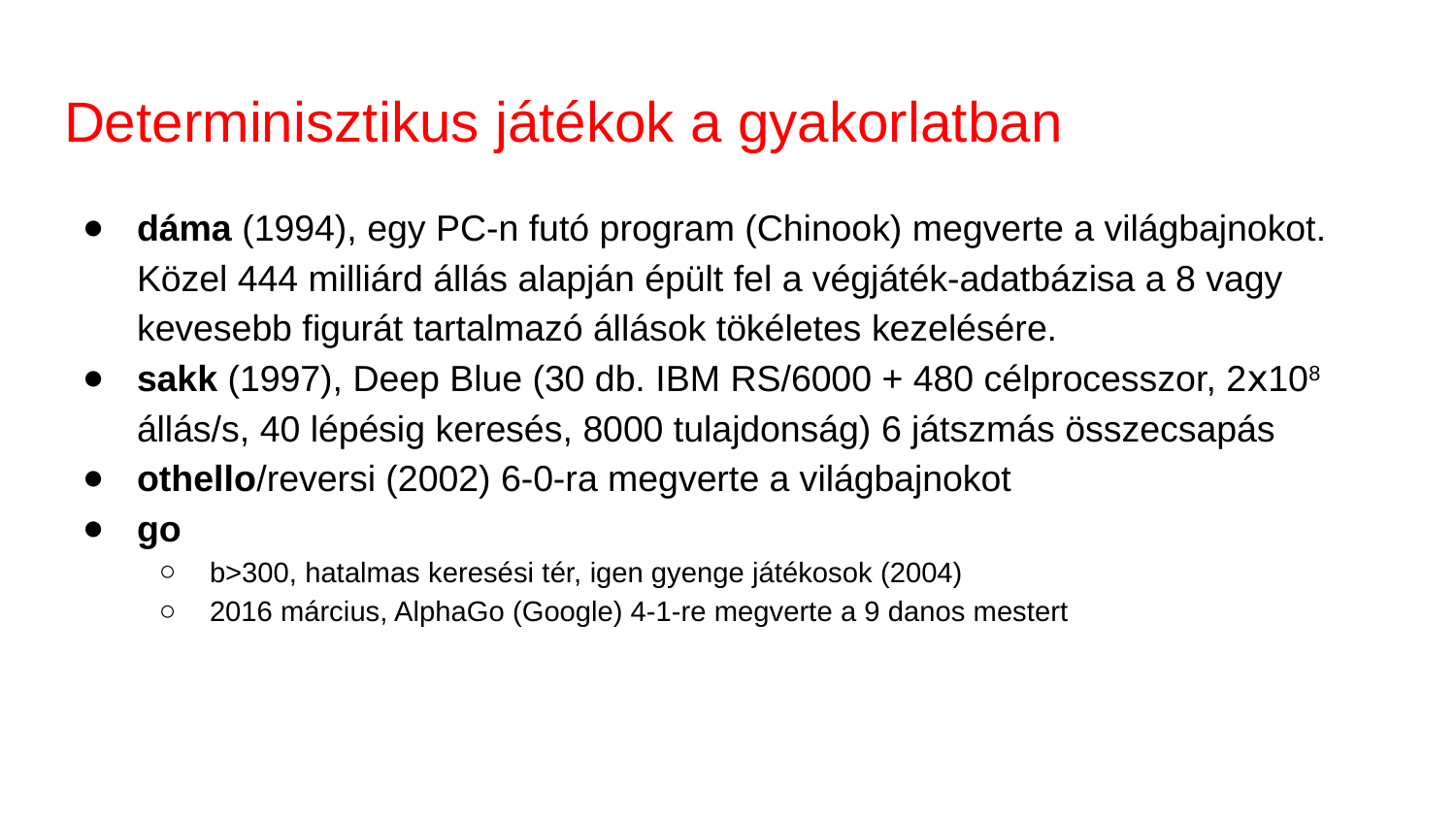

# Determinisztikus játékok a gyakorlatban
dáma (1994), egy PC-n futó program (Chinook) megverte a világbajnokot. Közel 444 milliárd állás alapján épült fel a végjáték-adatbázisa a 8 vagy kevesebb figurát tartalmazó állások tökéletes kezelésére.
sakk (1997), Deep Blue (30 db. IBM RS/6000 + 480 célprocesszor, 2ⅹ108 állás/s, 40 lépésig keresés, 8000 tulajdonság) 6 játszmás összecsapás
othello/reversi (2002) 6-0-ra megverte a világbajnokot
go
b>300, hatalmas keresési tér, igen gyenge játékosok (2004)
2016 március, AlphaGo (Google) 4-1-re megverte a 9 danos mestert